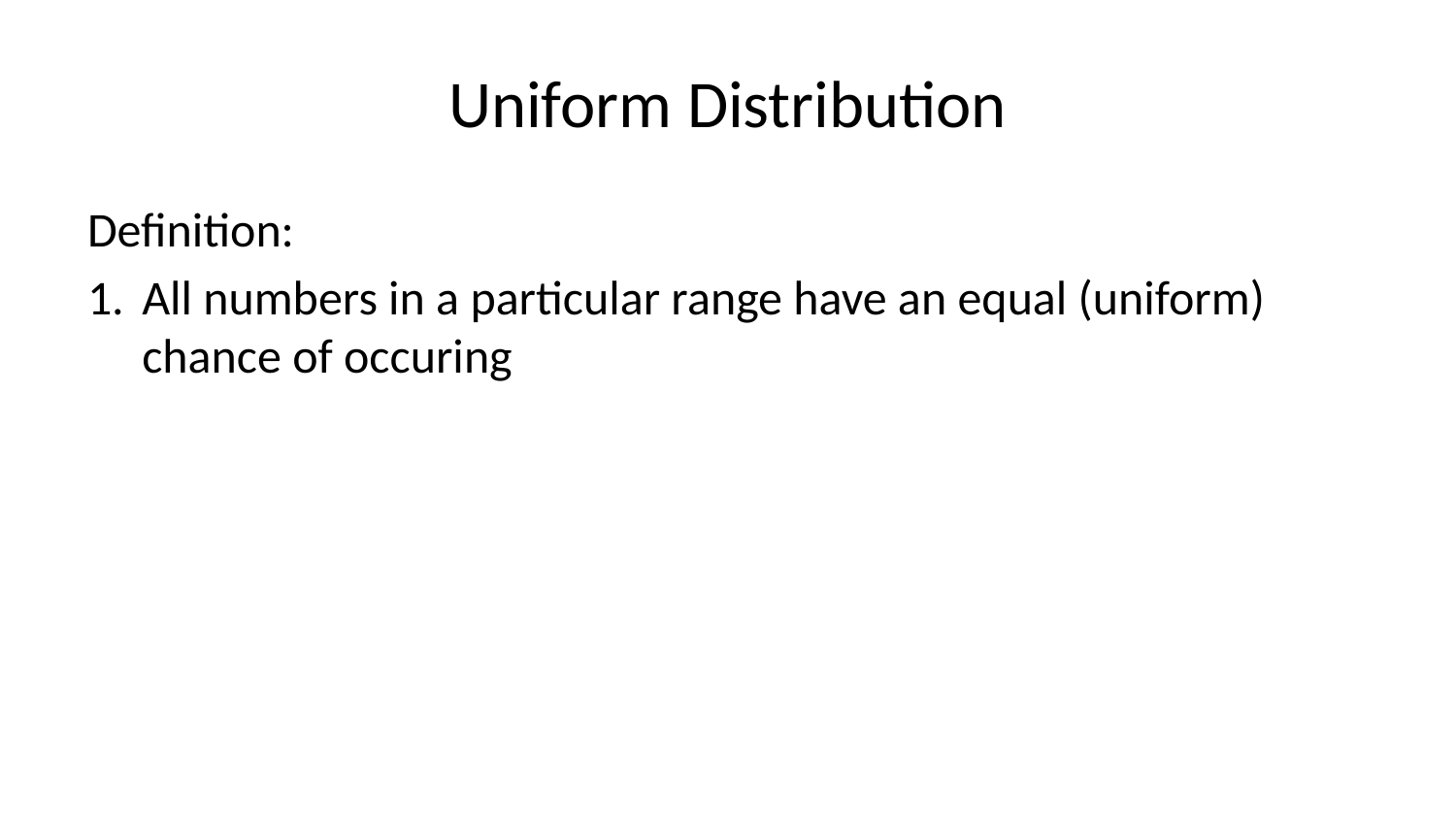

# Uniform Distribution
Definition:
All numbers in a particular range have an equal (uniform) chance of occuring